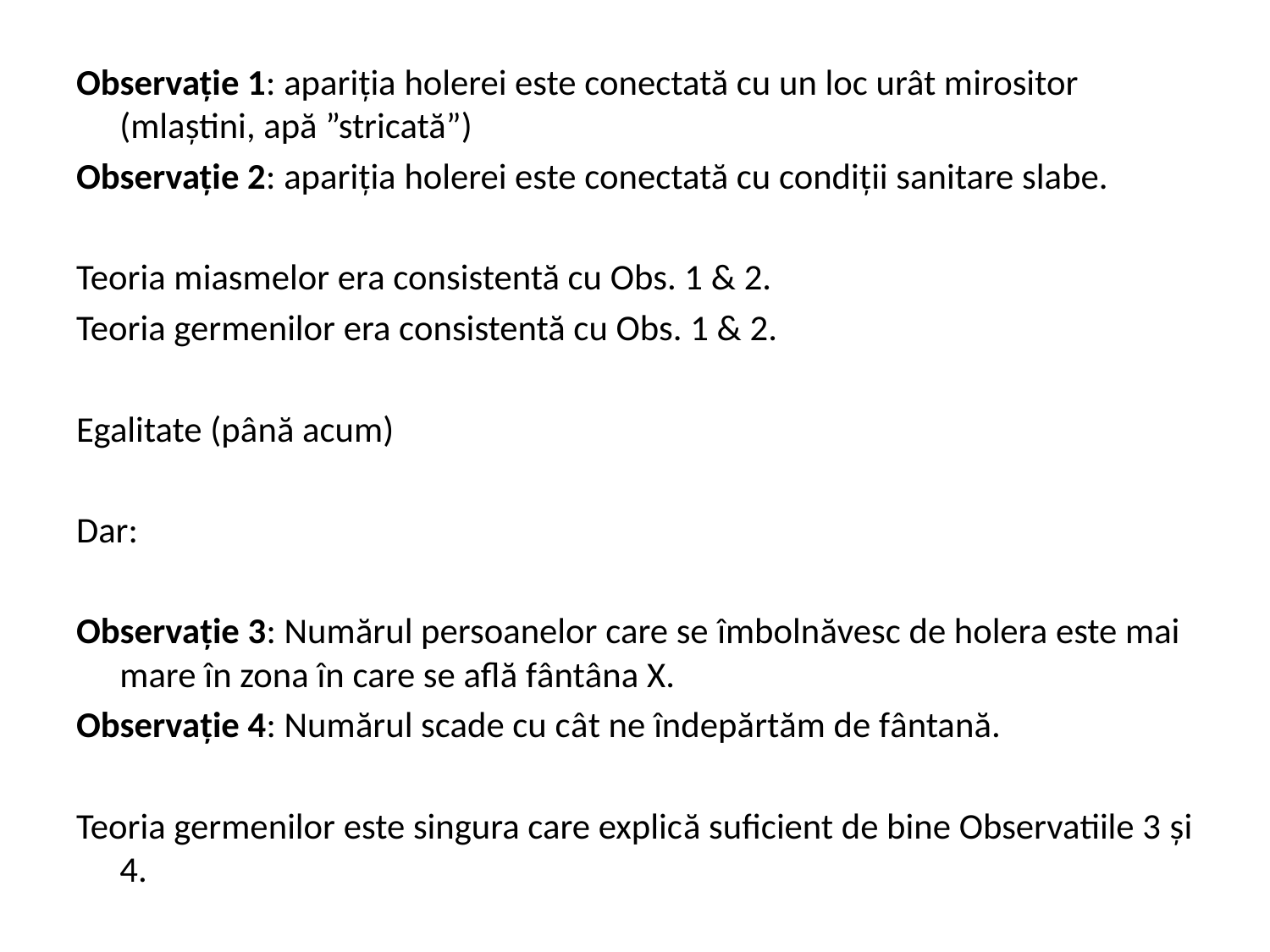

Observație 1: apariția holerei este conectată cu un loc urât mirositor (mlaștini, apă ”stricată”)
Observație 2: apariția holerei este conectată cu condiții sanitare slabe.

Teoria miasmelor era consistentă cu Obs. 1 & 2.
Teoria germenilor era consistentă cu Obs. 1 & 2.

Egalitate (până acum)

Dar:

Observație 3: Numărul persoanelor care se îmbolnăvesc de holera este mai mare în zona în care se află fântâna X.
Observație 4: Numărul scade cu cât ne îndepărtăm de fântană.

Teoria germenilor este singura care explică suficient de bine Observatiile 3 și 4.